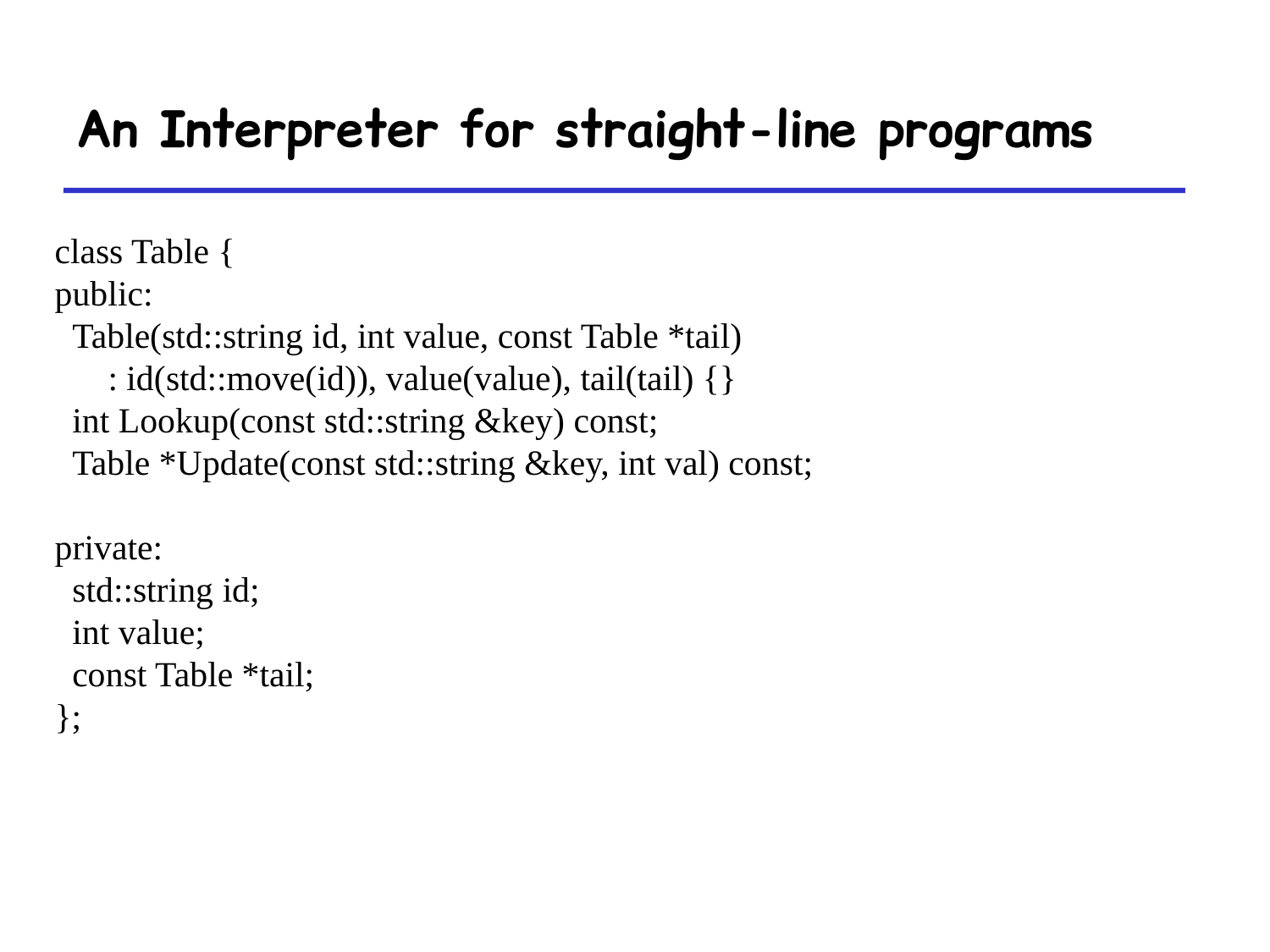

# An Interpreter for straight-line programs
class Table {
public:
  Table(std::string id, int value, const Table *tail)
      : id(std::move(id)), value(value), tail(tail) {}
  int Lookup(const std::string &key) const;
  Table *Update(const std::string &key, int val) const;

private:
  std::string id;
  int value;
  const Table *tail;
};

7